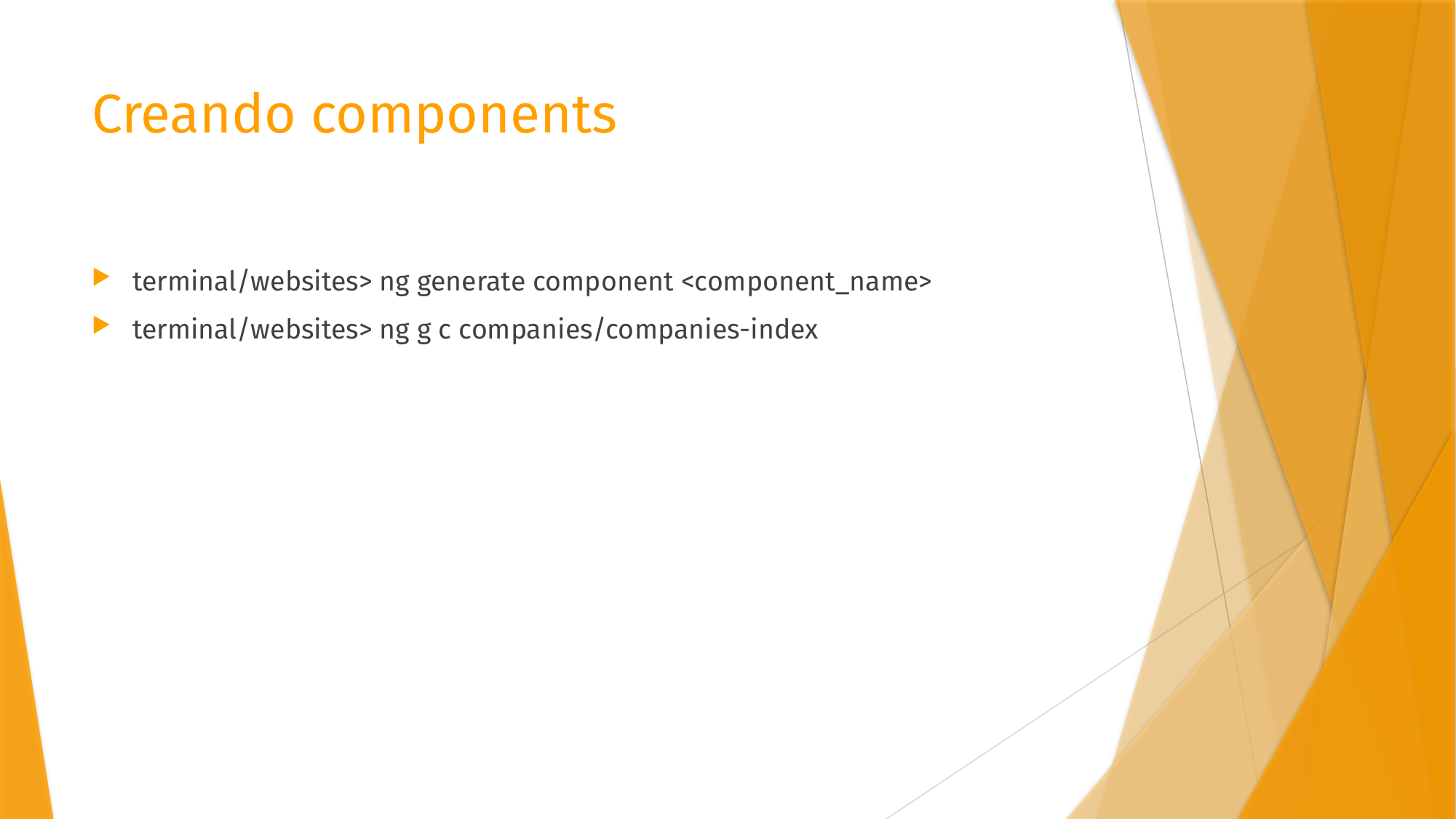

# Creando components
terminal/websites> ng generate component <component_name>
terminal/websites> ng g c companies/companies-index